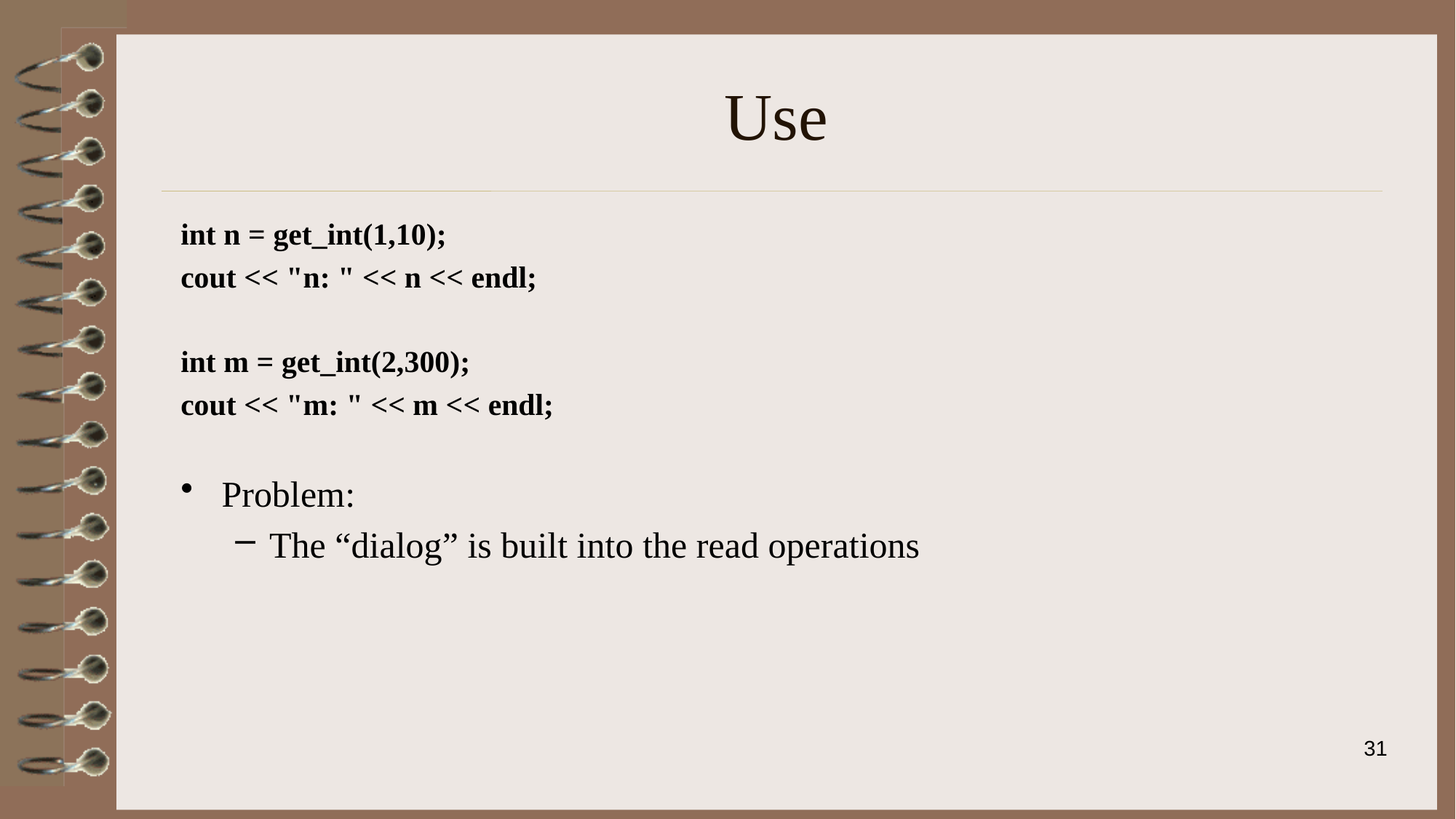

# Use
int n = get_int(1,10);
cout << "n: " << n << endl;

int m = get_int(2,300);
cout << "m: " << m << endl;

Problem:
The “dialog” is built into the read operations
31